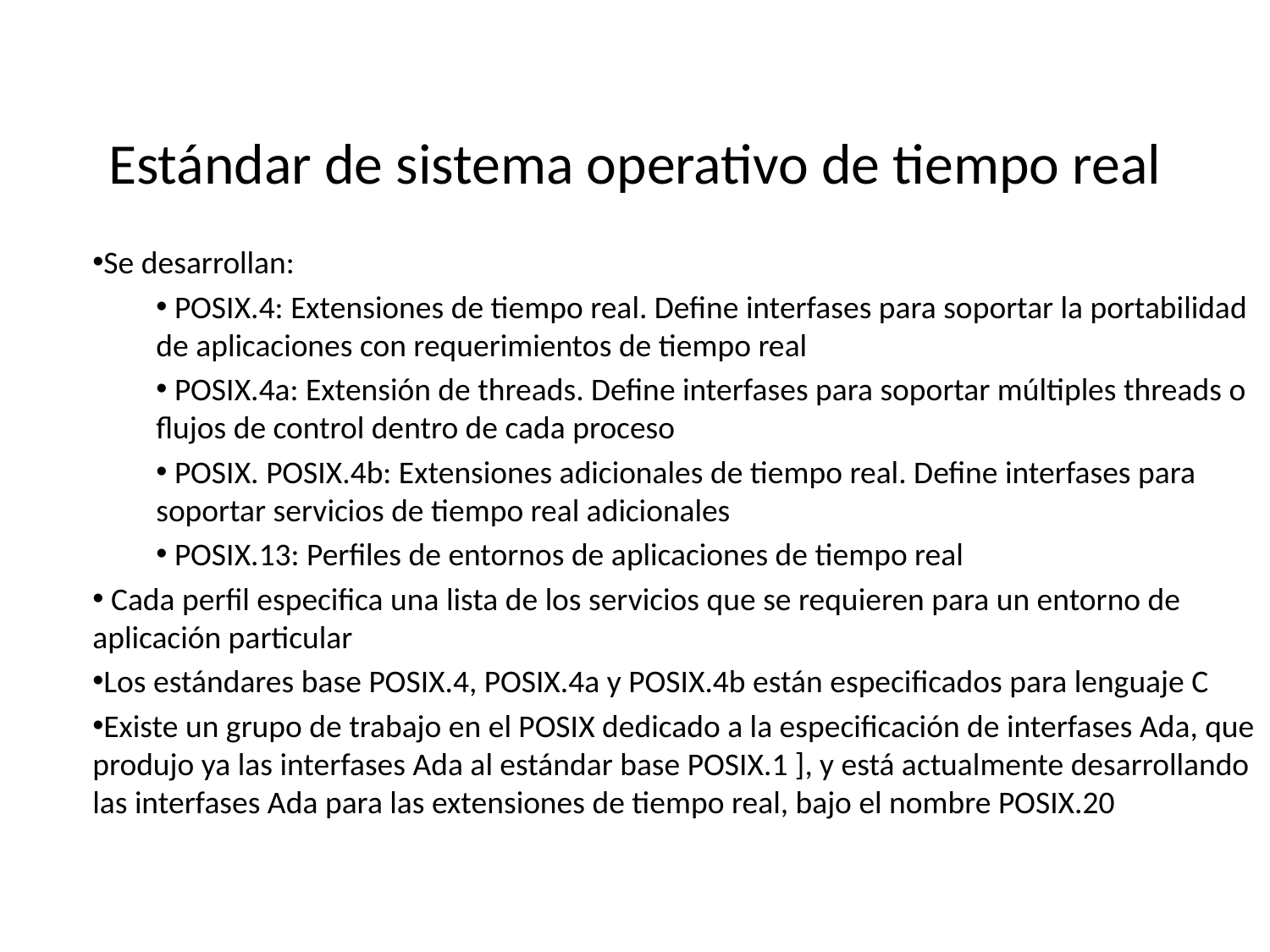

# Estándar de sistema operativo de tiempo real
Se desarrollan:
 POSIX.4: Extensiones de tiempo real. Define interfases para soportar la portabilidad de aplicaciones con requerimientos de tiempo real
 POSIX.4a: Extensión de threads. Define interfases para soportar múltiples threads o flujos de control dentro de cada proceso
 POSIX. POSIX.4b: Extensiones adicionales de tiempo real. Define interfases para soportar servicios de tiempo real adicionales
 POSIX.13: Perfiles de entornos de aplicaciones de tiempo real
 Cada perfil especifica una lista de los servicios que se requieren para un entorno de aplicación particular
Los estándares base POSIX.4, POSIX.4a y POSIX.4b están especificados para lenguaje C
Existe un grupo de trabajo en el POSIX dedicado a la especificación de interfases Ada, que produjo ya las interfases Ada al estándar base POSIX.1 ], y está actualmente desarrollando las interfases Ada para las extensiones de tiempo real, bajo el nombre POSIX.20